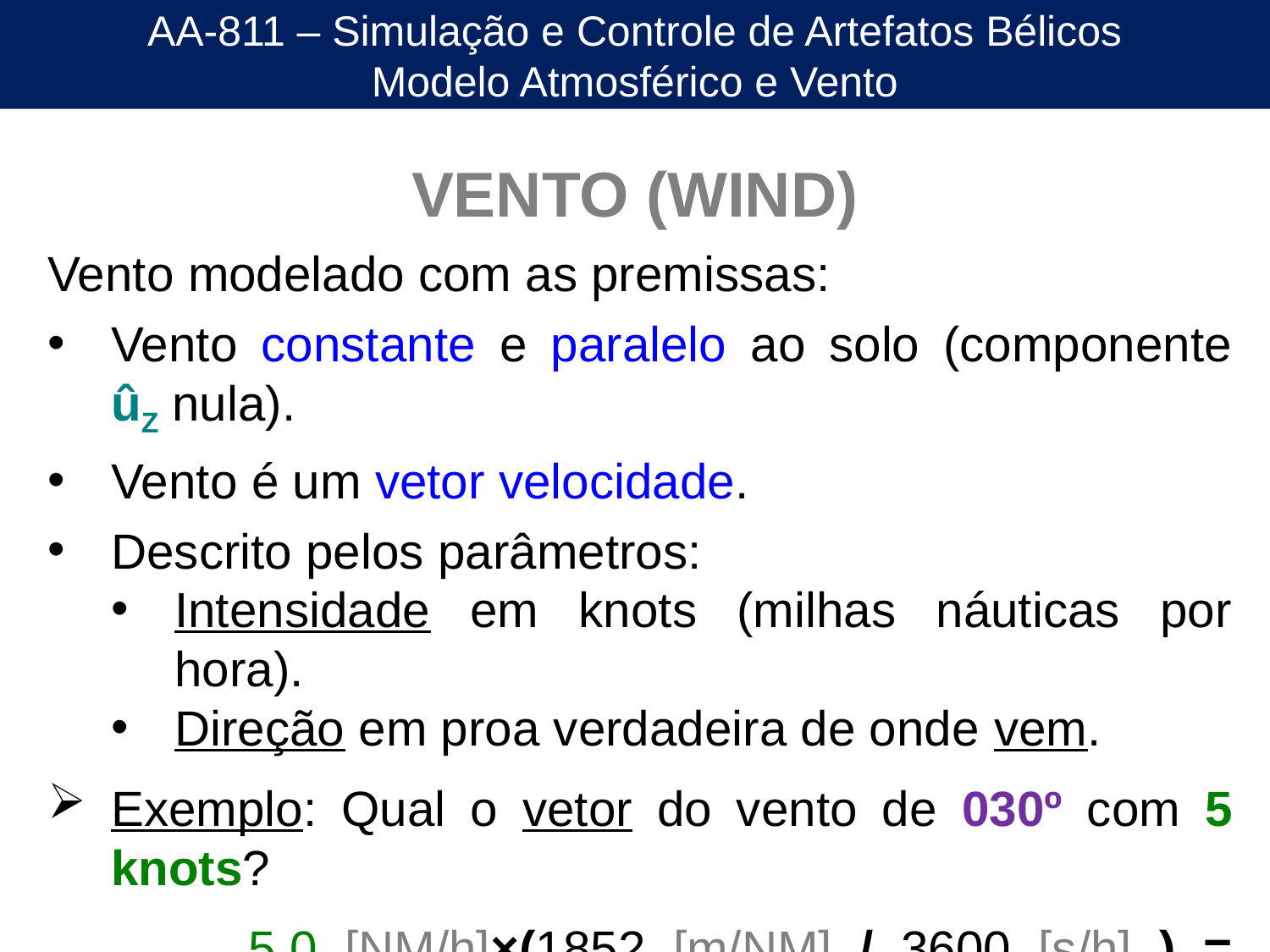

AA-811 – Simulação e Controle de Artefatos Bélicos
Modelo Atmosférico e Vento
VENTO (WIND)
Vento modelado com as premissas:
Vento constante e paralelo ao solo (componente ûZ nula).
Vento é um vetor velocidade.
Descrito pelos parâmetros:
Intensidade em knots (milhas náuticas por hora).
Direção em proa verdadeira de onde vem.
Exemplo: Qual o vetor do vento de 030º com 5 knots?
     5,0 [NM/h]×(1852 [m/NM] / 3600 [s/h] ) = 2,57[m/s]
	VW = 2,57 [m/s] ×( ûX cos 210º + ûY sen 210º )